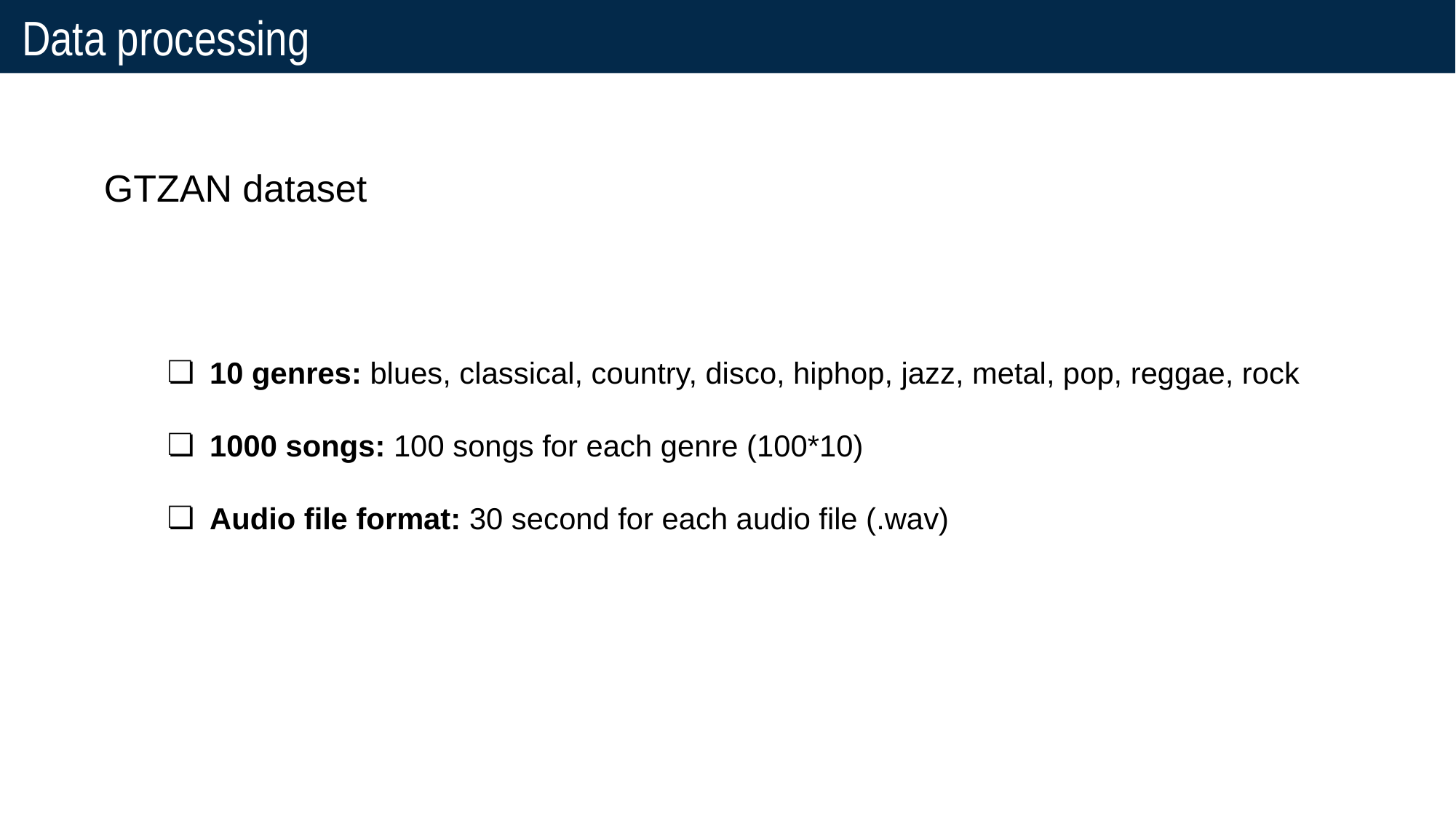

# Data processing
GTZAN dataset
10 genres: blues, classical, country, disco, hiphop, jazz, metal, pop, reggae, rock

1000 songs: 100 songs for each genre (100*10)

Audio file format: 30 second for each audio file (.wav)